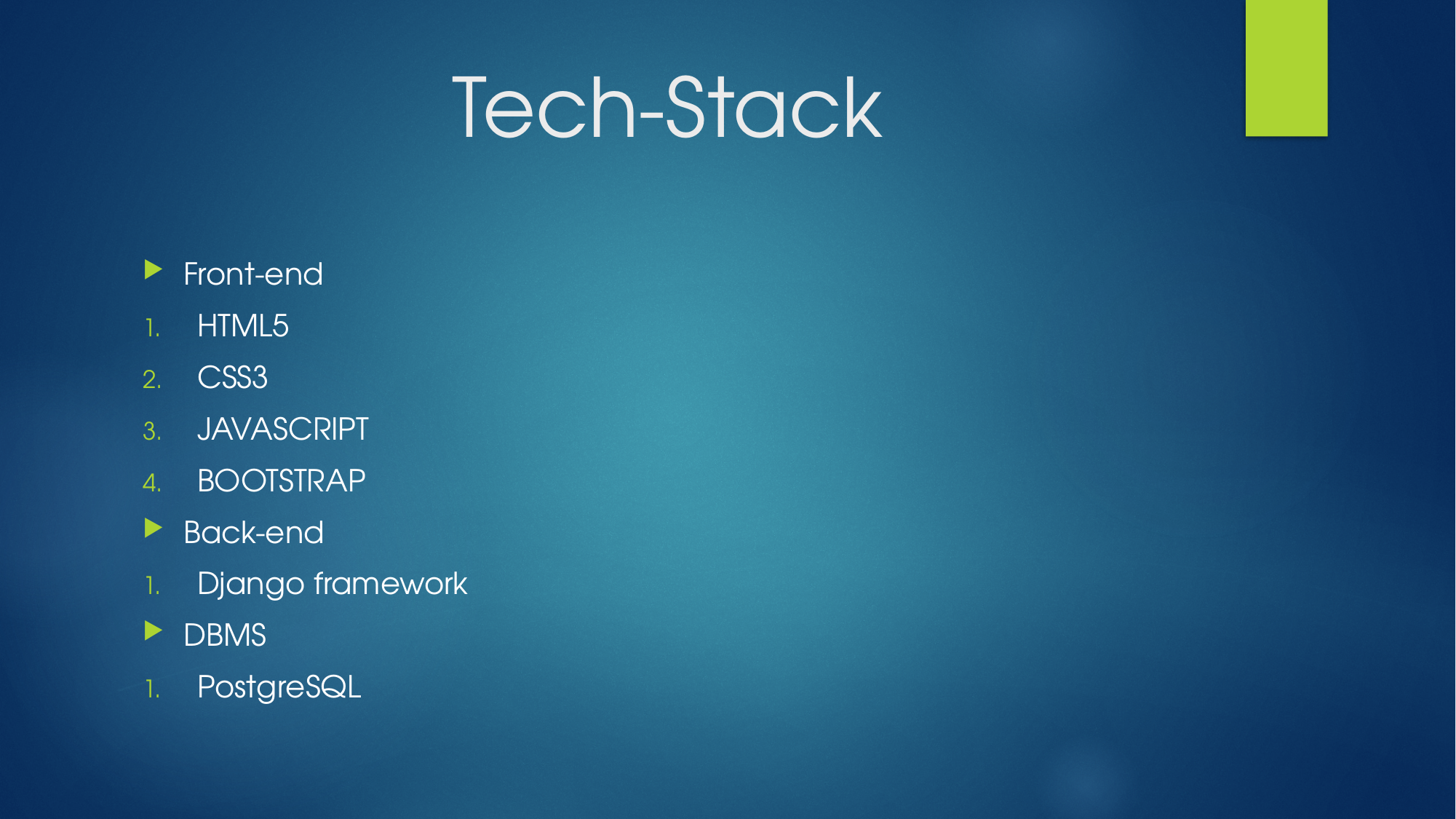

# Tech-Stack
Front-end
HTML5
CSS3
JAVASCRIPT
BOOTSTRAP
Back-end
Django framework
DBMS
PostgreSQL